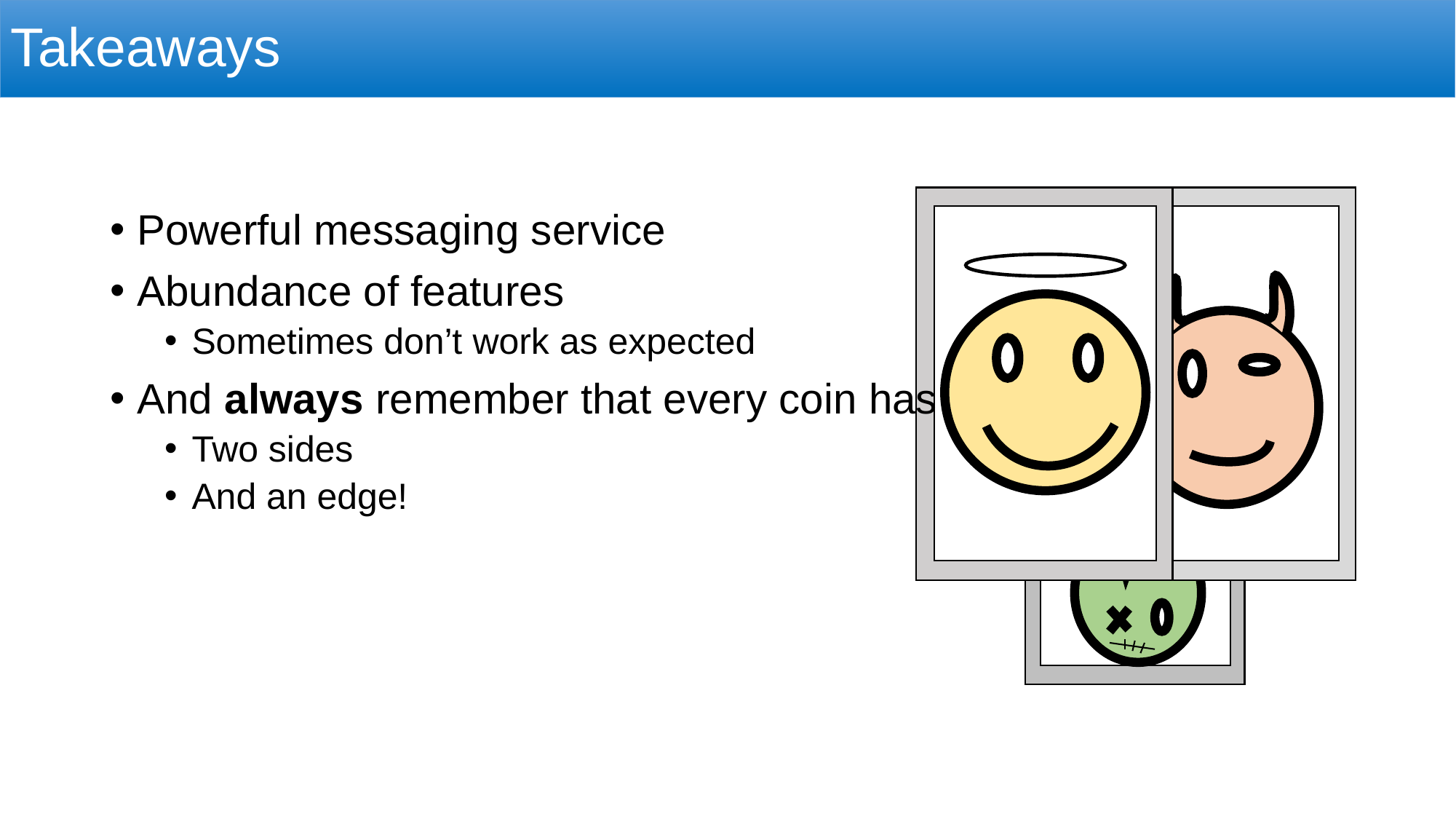

# Takeaways

Powerful messaging service
Abundance of features
Sometimes don’t work as expected
And always remember that every coin has
Two sides
And an edge!